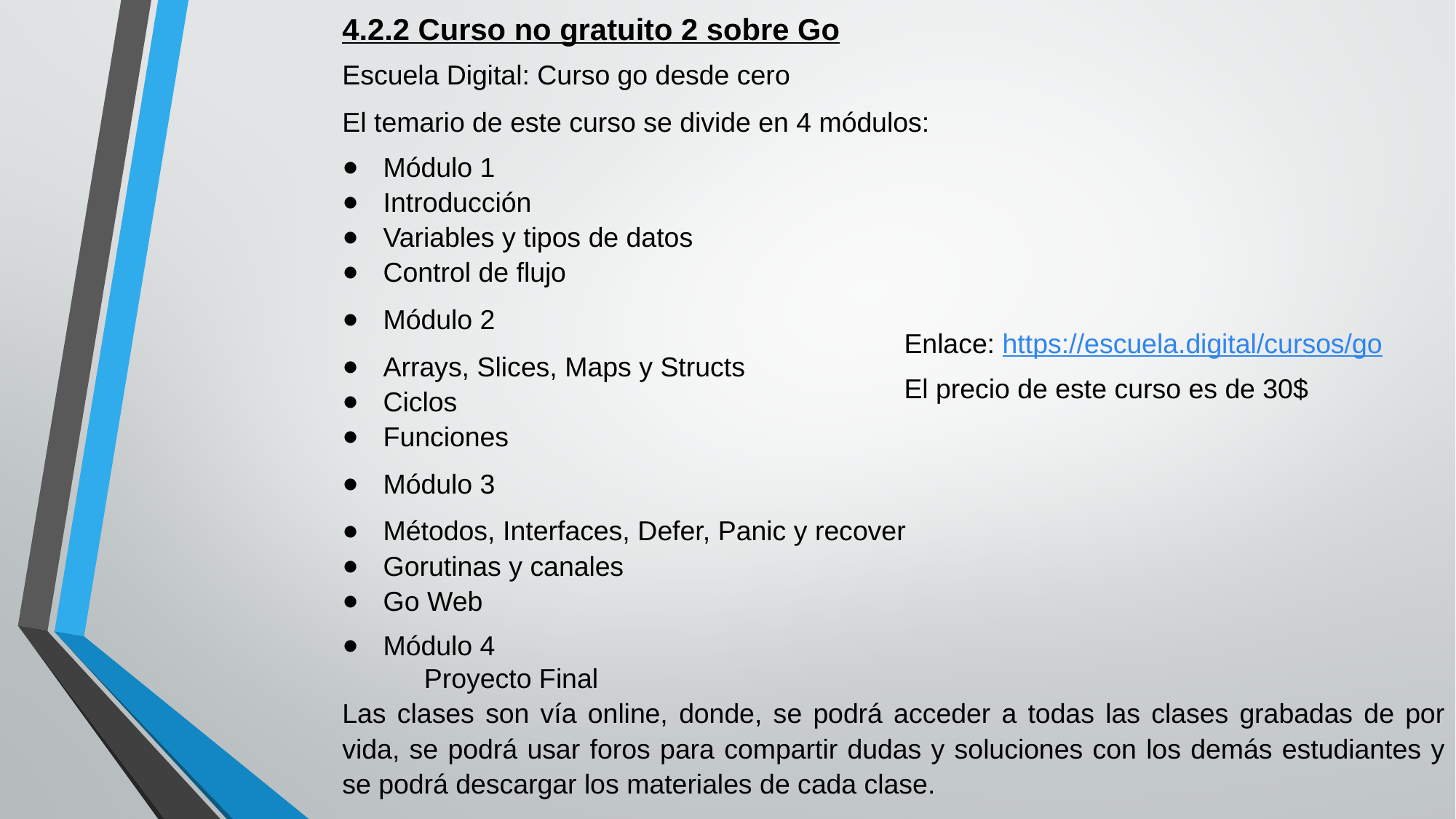

4.2.2 Curso no gratuito 2 sobre Go
Escuela Digital: Curso go desde cero
El temario de este curso se divide en 4 módulos:
Módulo 1
Introducción
Variables y tipos de datos
Control de flujo
Módulo 2
Arrays, Slices, Maps y Structs
Ciclos
Funciones
Módulo 3
Métodos, Interfaces, Defer, Panic y recover
Gorutinas y canales
Go Web
Módulo 4
Proyecto Final
Las clases son vía online, donde, se podrá acceder a todas las clases grabadas de por vida, se podrá usar foros para compartir dudas y soluciones con los demás estudiantes y se podrá descargar los materiales de cada clase.
Enlace: https://escuela.digital/cursos/go
El precio de este curso es de 30$